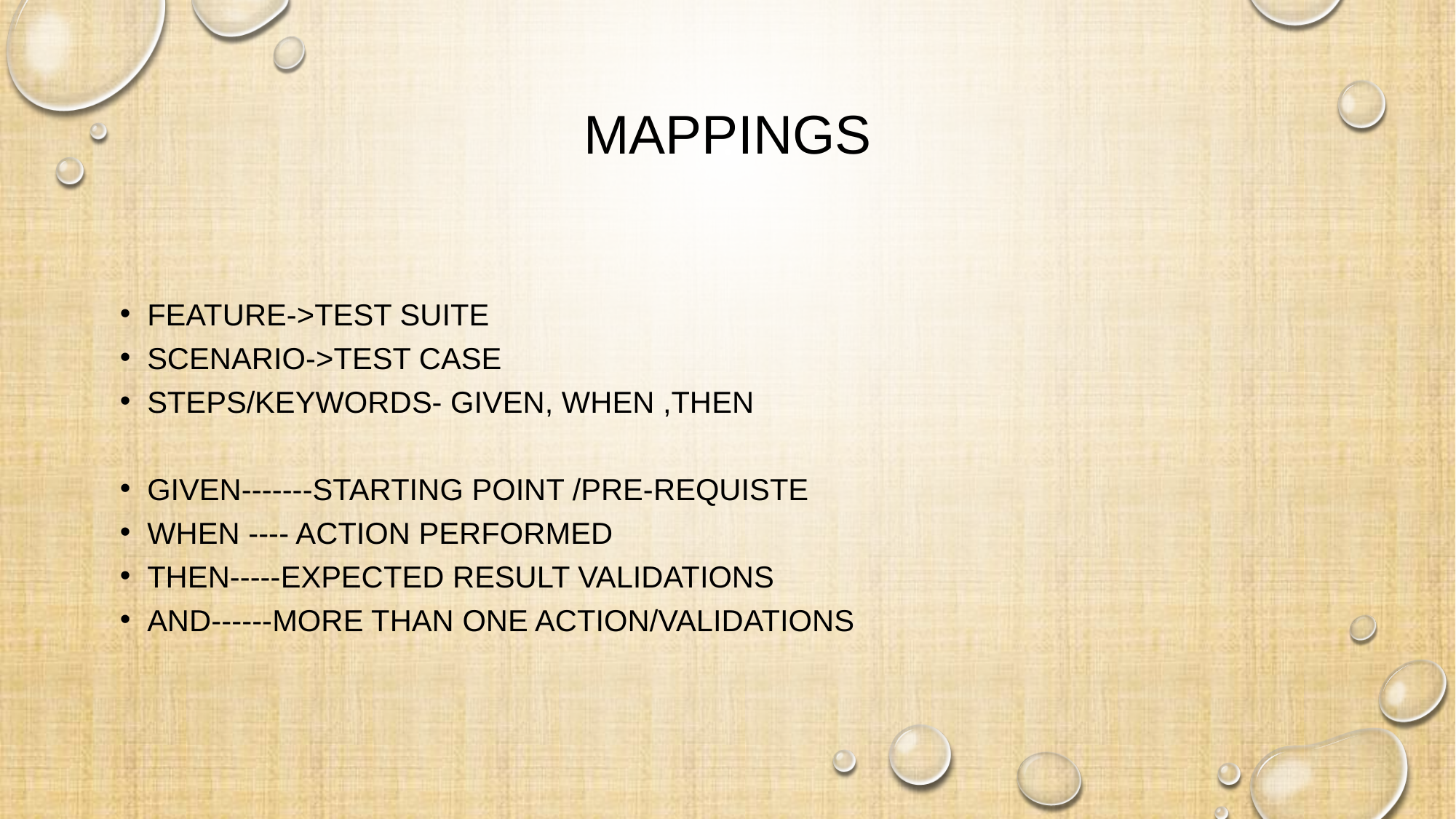

# Mappings
Feature->Test Suite
Scenario->Test Case
Steps/Keywords- Given, When ,Then

Given-------Starting point /Pre-requiste
When ---- Action performed
Then-----Expected result validations
And------More than one action/Validations